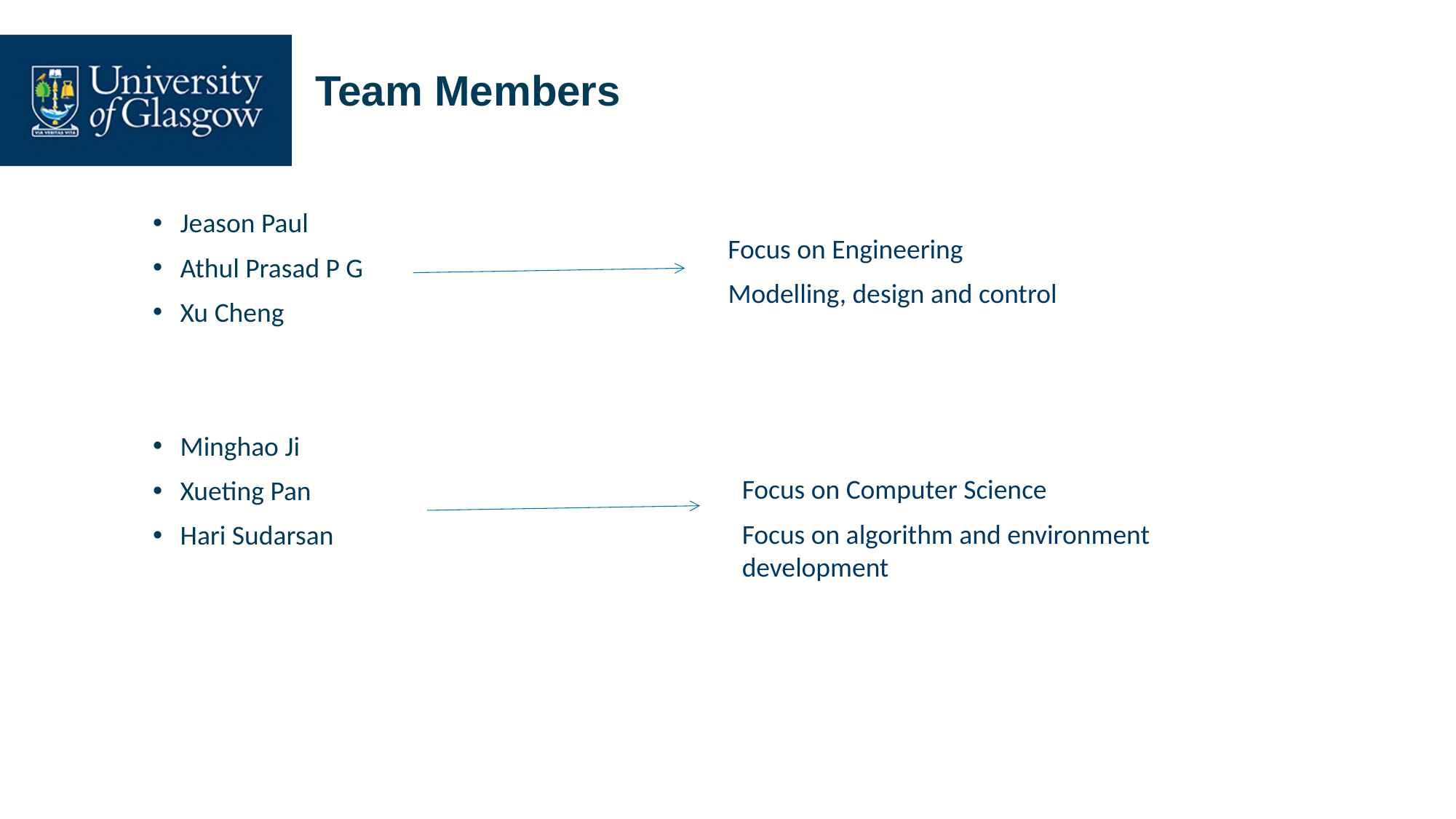

# Team Members
Jeason Paul
Athul Prasad P G
Xu Cheng

Minghao Ji
Xueting Pan
Hari Sudarsan

Focus on Engineering
Modelling, design and control
Focus on Computer Science
Focus on algorithm and environment development